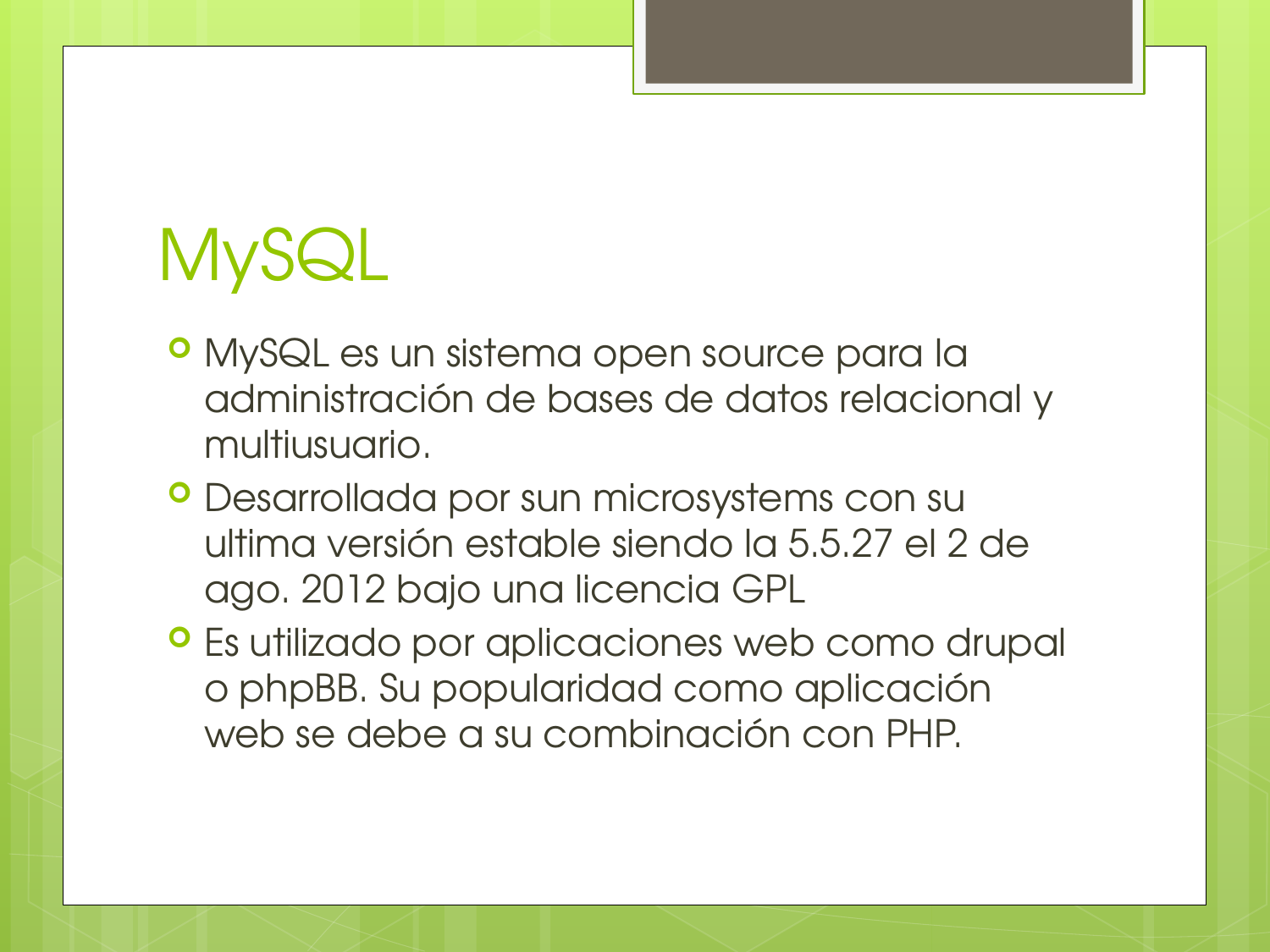

# MySQL
MySQL es un sistema open source para la administración de bases de datos relacional y multiusuario.
Desarrollada por sun microsystems con su ultima versión estable siendo la 5.5.27 el 2 de ago. 2012 bajo una licencia GPL
Es utilizado por aplicaciones web como drupal o phpBB. Su popularidad como aplicación web se debe a su combinación con PHP.